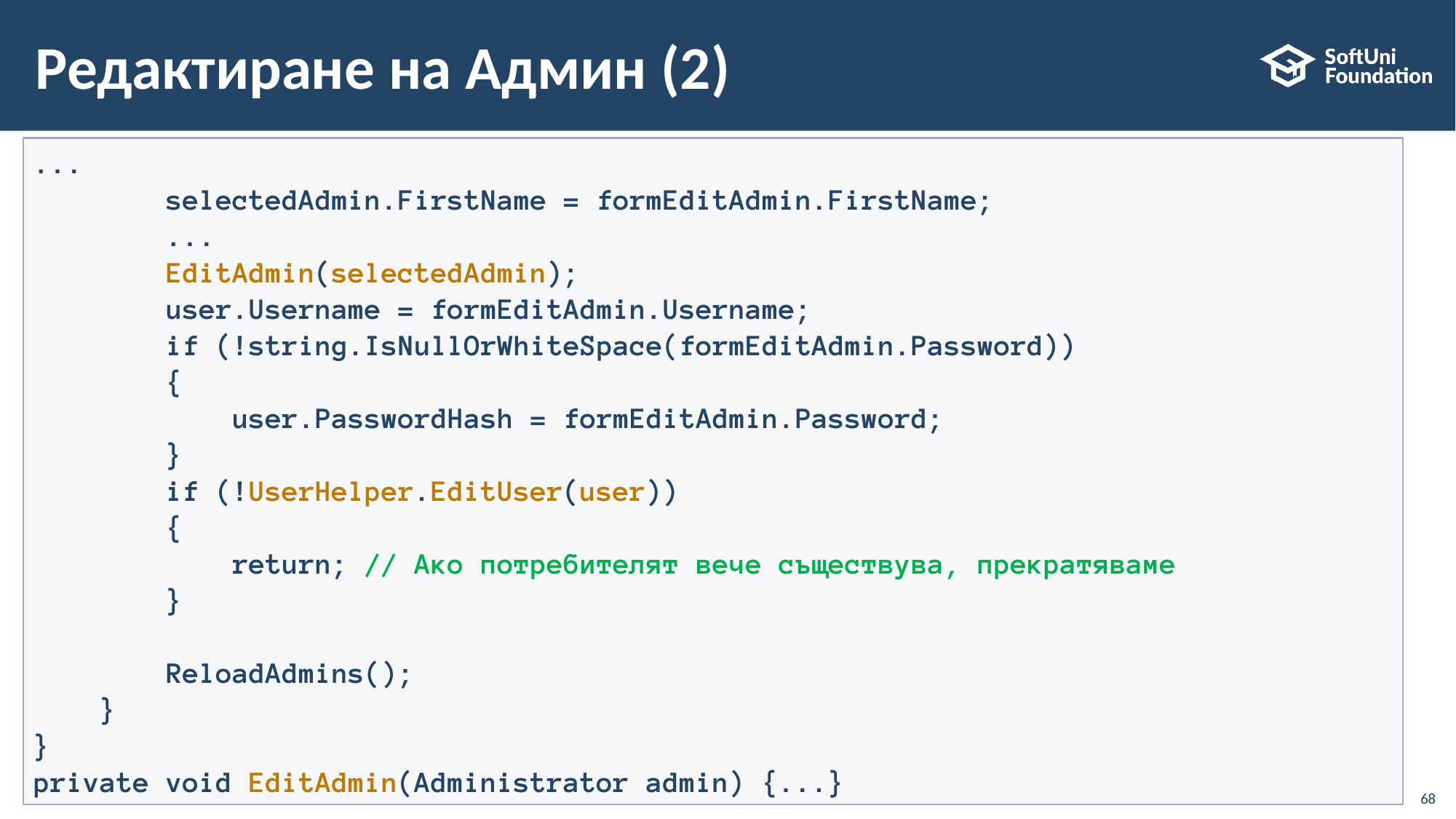

# Редактиране на Админ (2)
...
        selectedAdmin.FirstName = formEditAdmin.FirstName;
        ...
        EditAdmin(selectedAdmin);
        user.Username = formEditAdmin.Username;
        if (!string.IsNullOrWhiteSpace(formEditAdmin.Password))
        {
            user.PasswordHash = formEditAdmin.Password;
        }
        if (!UserHelper.EditUser(user))
        {
            return; // Ако потребителят вече съществува, прекратяваме
        }

        ReloadAdmins();
    }
}
private void EditAdmin(Administrator admin) {...}
68